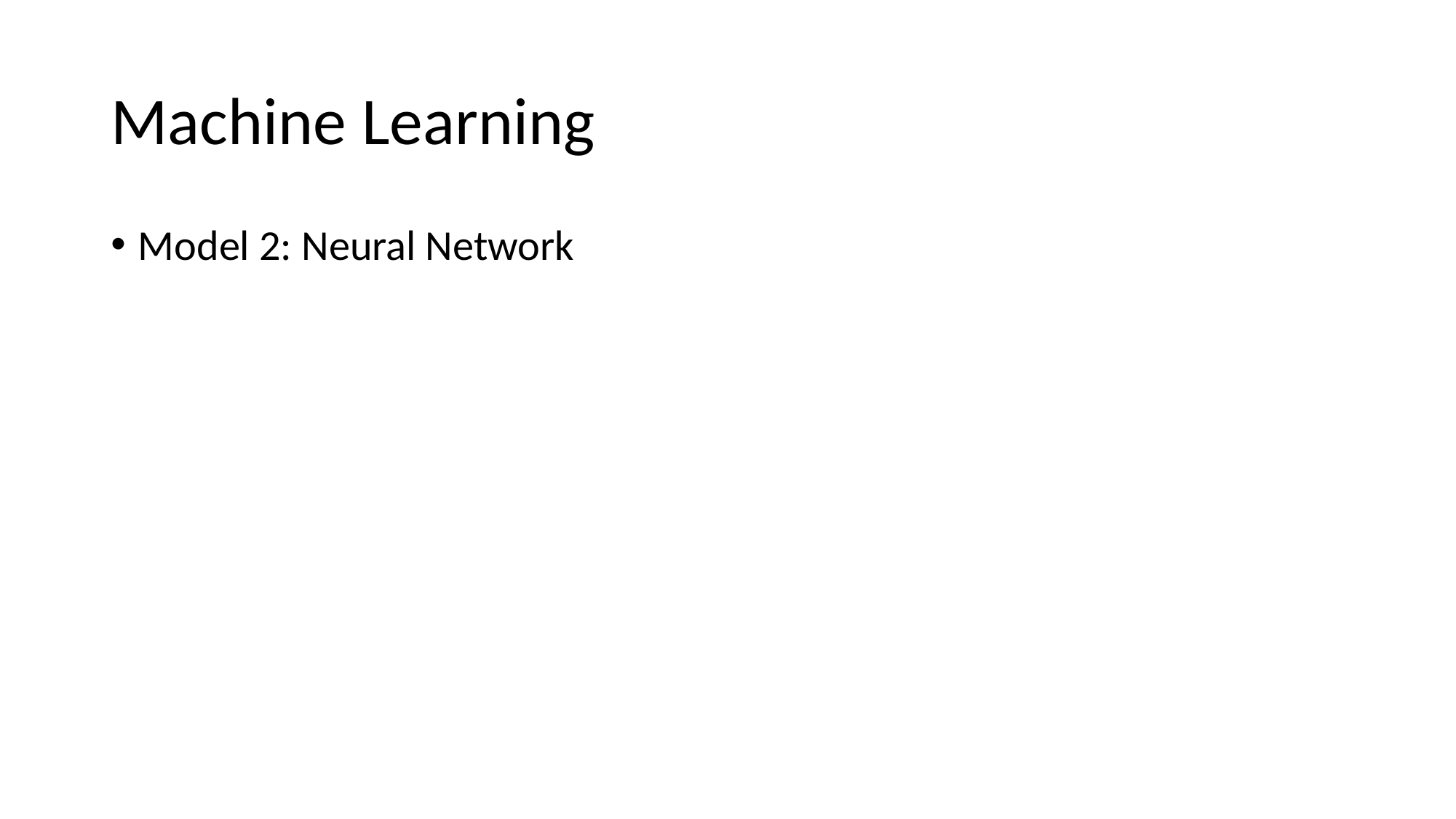

# Machine Learning
Model 2: Neural Network